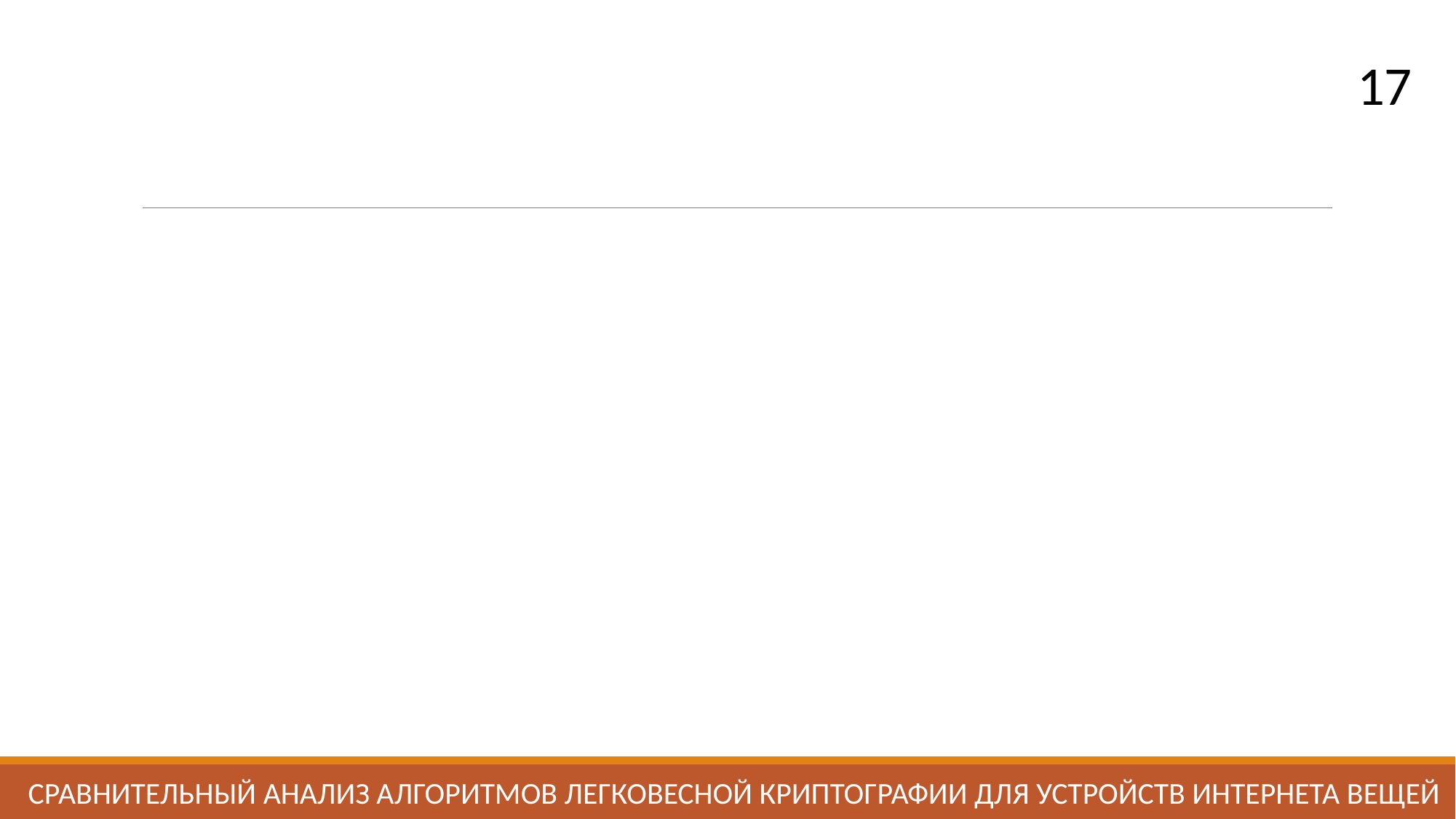

#
17

СРАВНИТЕЛЬНЫЙ АНАЛИЗ АЛГОРИТМОВ ЛЕГКОВЕСНОЙ КРИПТОГРАФИИ ДЛЯ УСТРОЙСТВ ИНТЕРНЕТА ВЕЩЕй